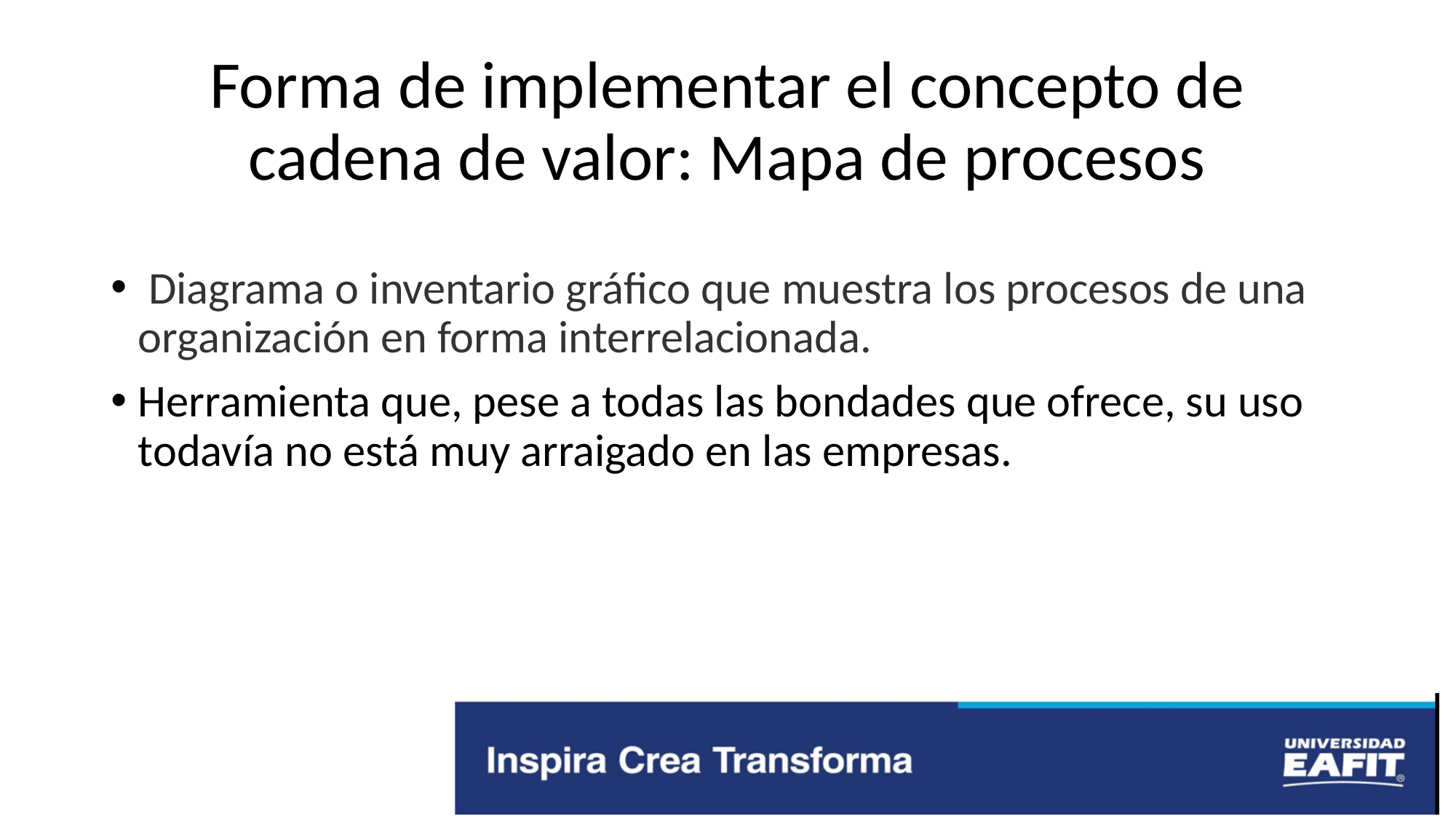

# Forma de implementar el concepto de cadena de valor: Mapa de procesos
 Diagrama o inventario gráfico que muestra los procesos de una organización en forma interrelacionada.
Herramienta que, pese a todas las bondades que ofrece, su uso todavía no está muy arraigado en las empresas.